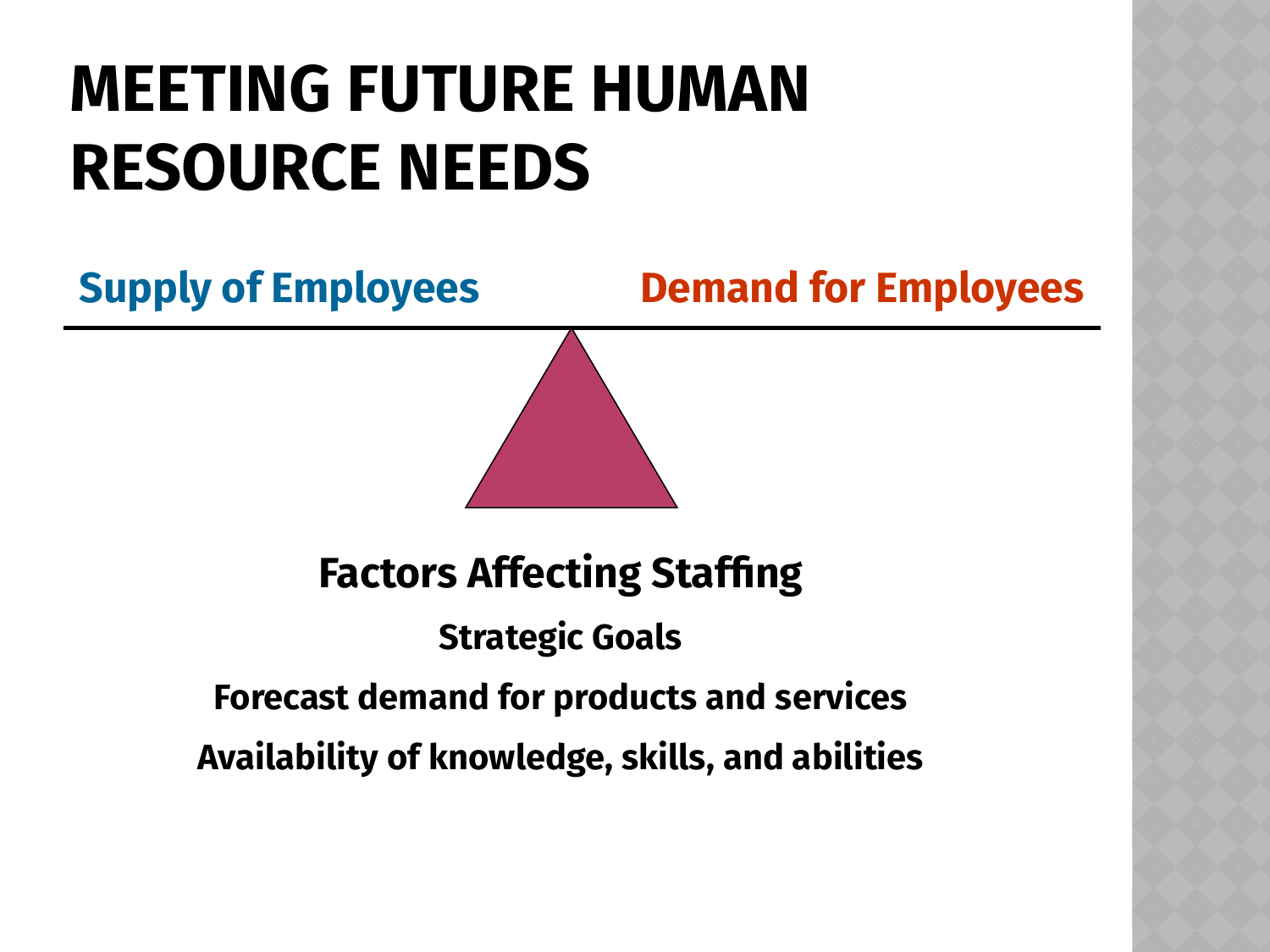

# Meeting Future Human Resource Needs
Supply of Employees
Demand for Employees

Factors Affecting Staffing
Strategic Goals
Forecast demand for products and services
Availability of knowledge, skills, and abilities